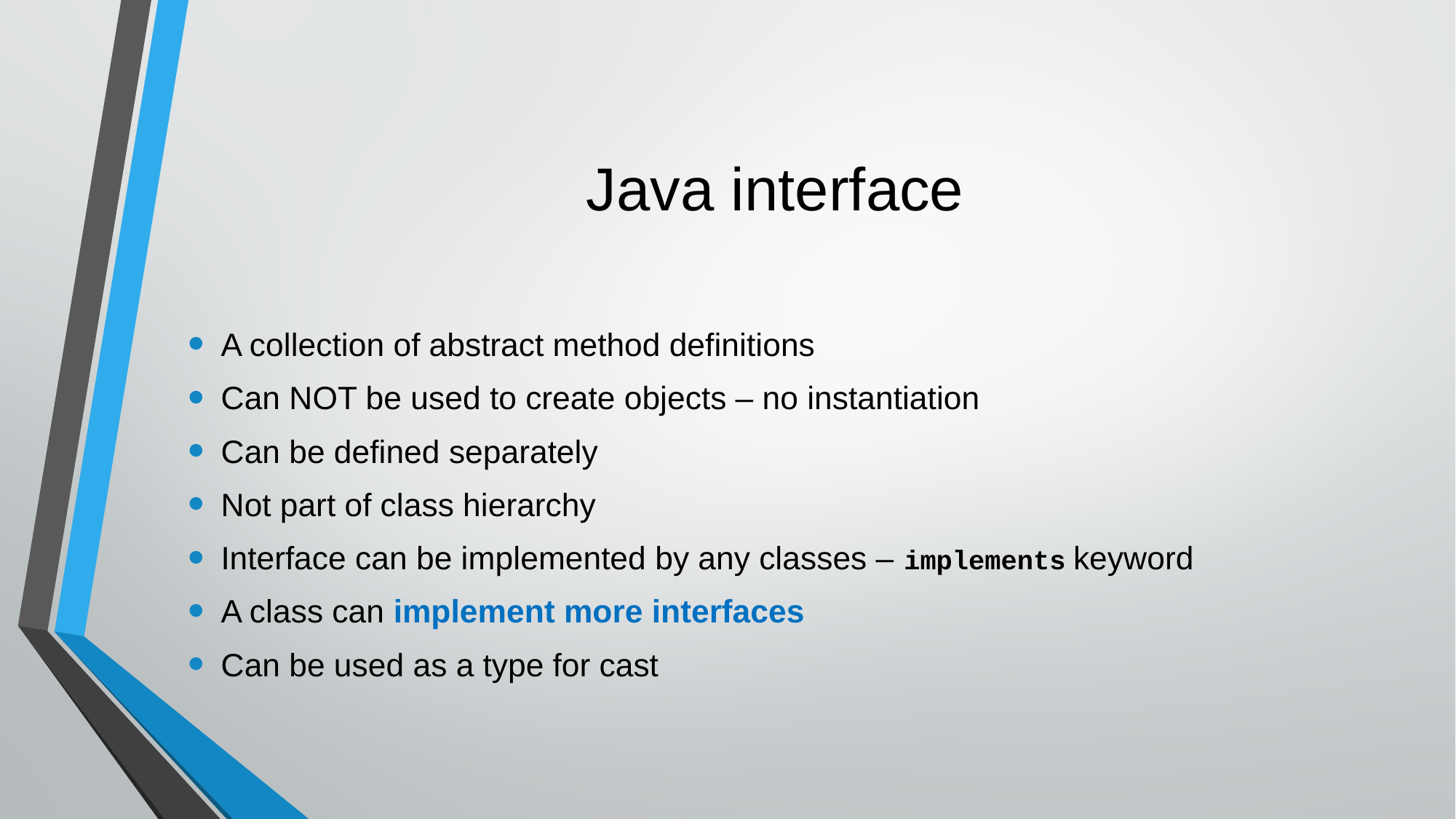

# Java interface
A collection of abstract method definitions
Can NOT be used to create objects – no instantiation
Can be defined separately
Not part of class hierarchy
Interface can be implemented by any classes – implements keyword
A class can implement more interfaces
Can be used as a type for cast